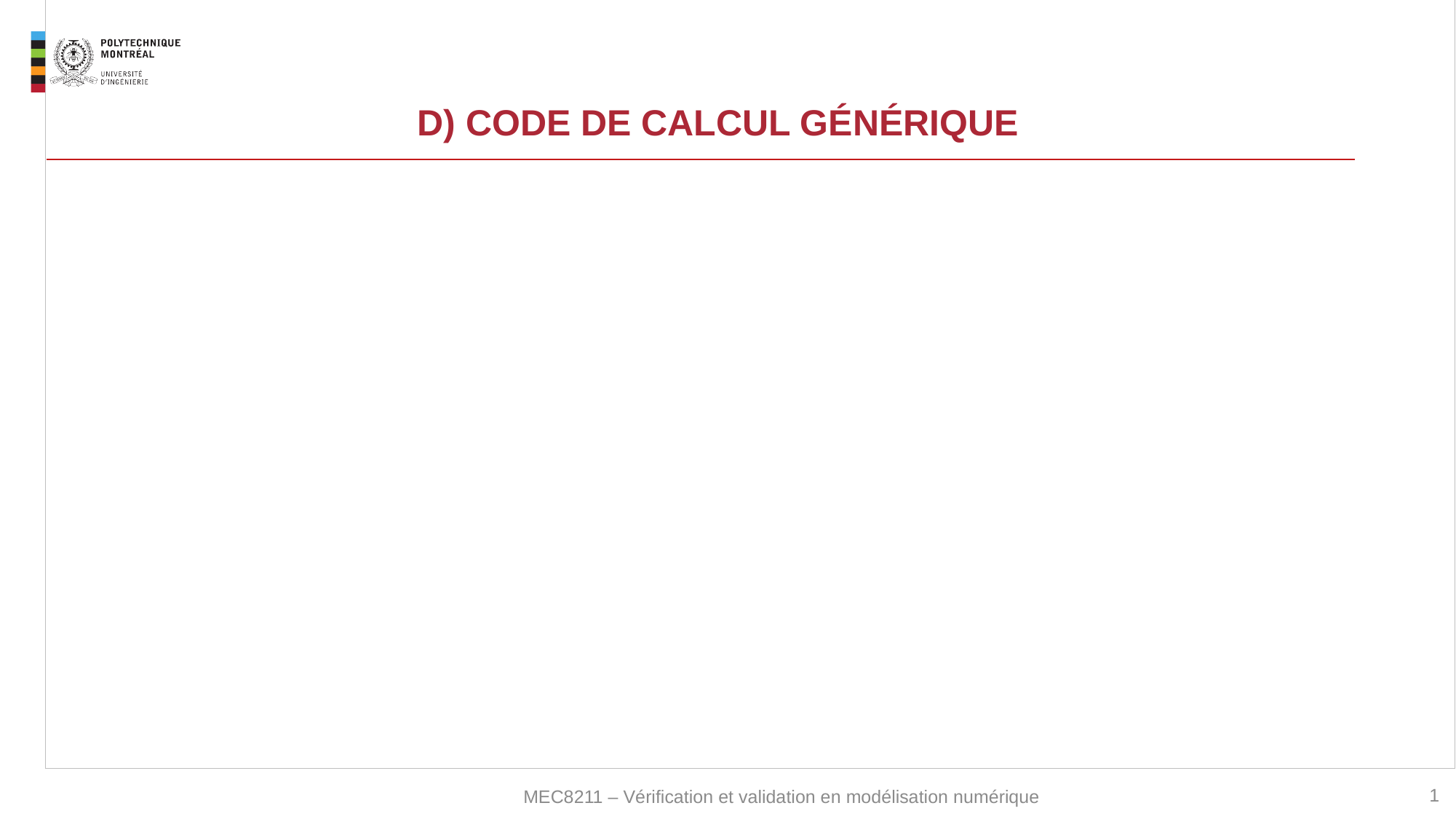

# D) CODE DE CALCUL GÉNÉRIQUE
1
MEC8211 – Vérification et validation en modélisation numérique